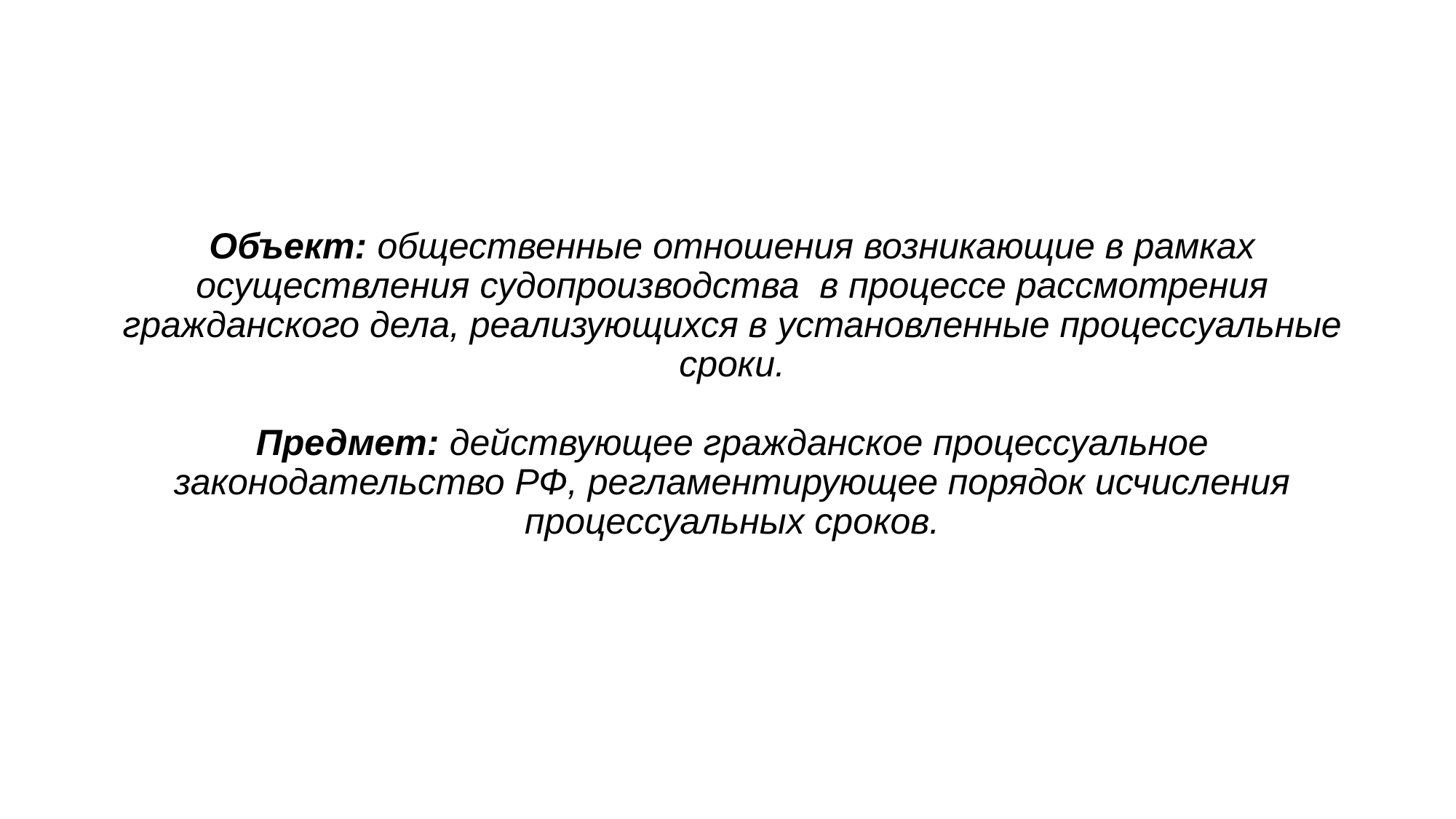

# Объект: общественные отношения возникающие в рамках осуществления судопроизводства  в процессе рассмотрения гражданского дела, реализующихся в установленные процессуальные сроки. Предмет: действующее гражданское процессуальное законодательство РФ, регламентирующее порядок исчисления процессуальных сроков.